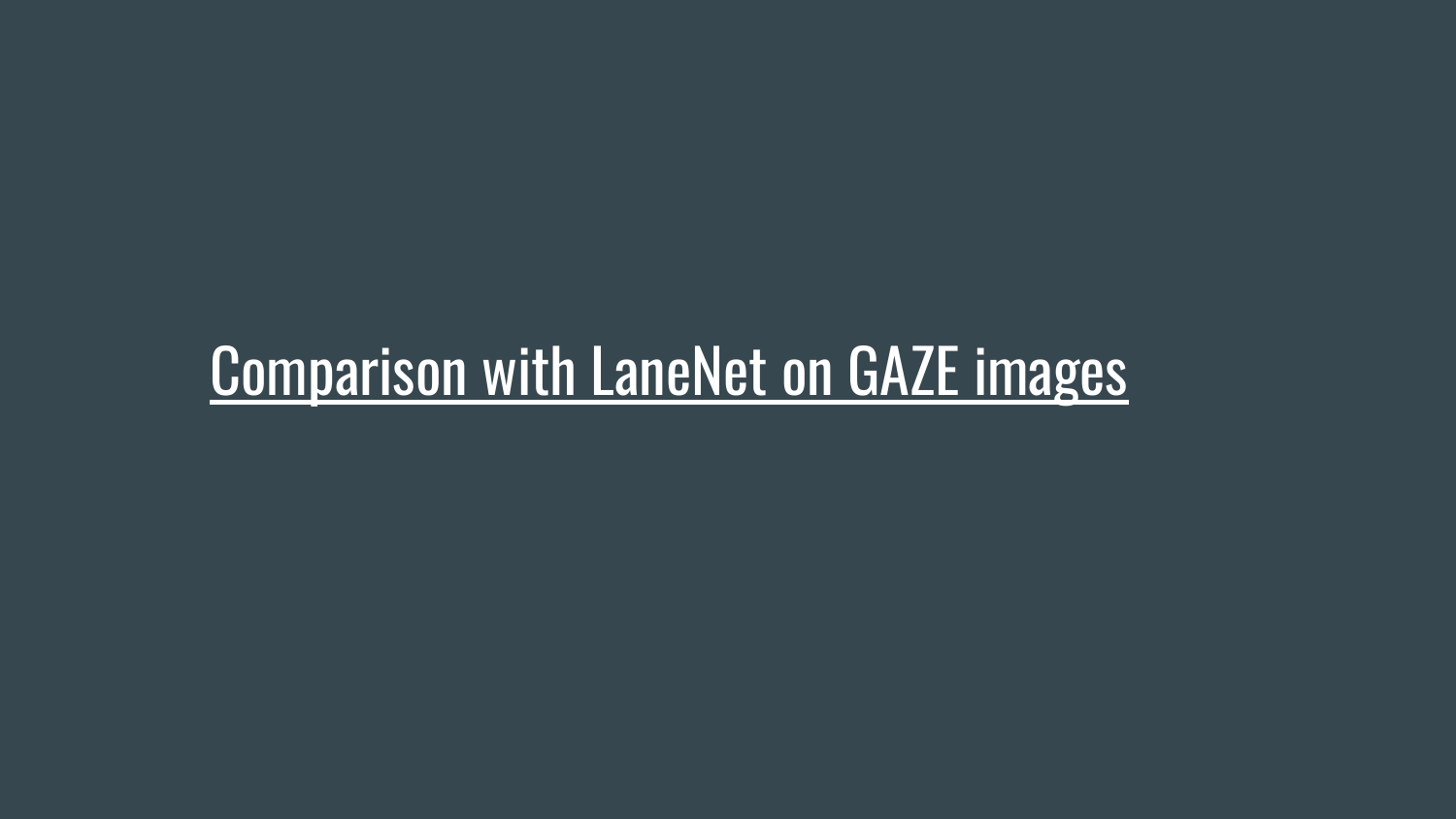

# Comparison with LaneNet on GAZE images